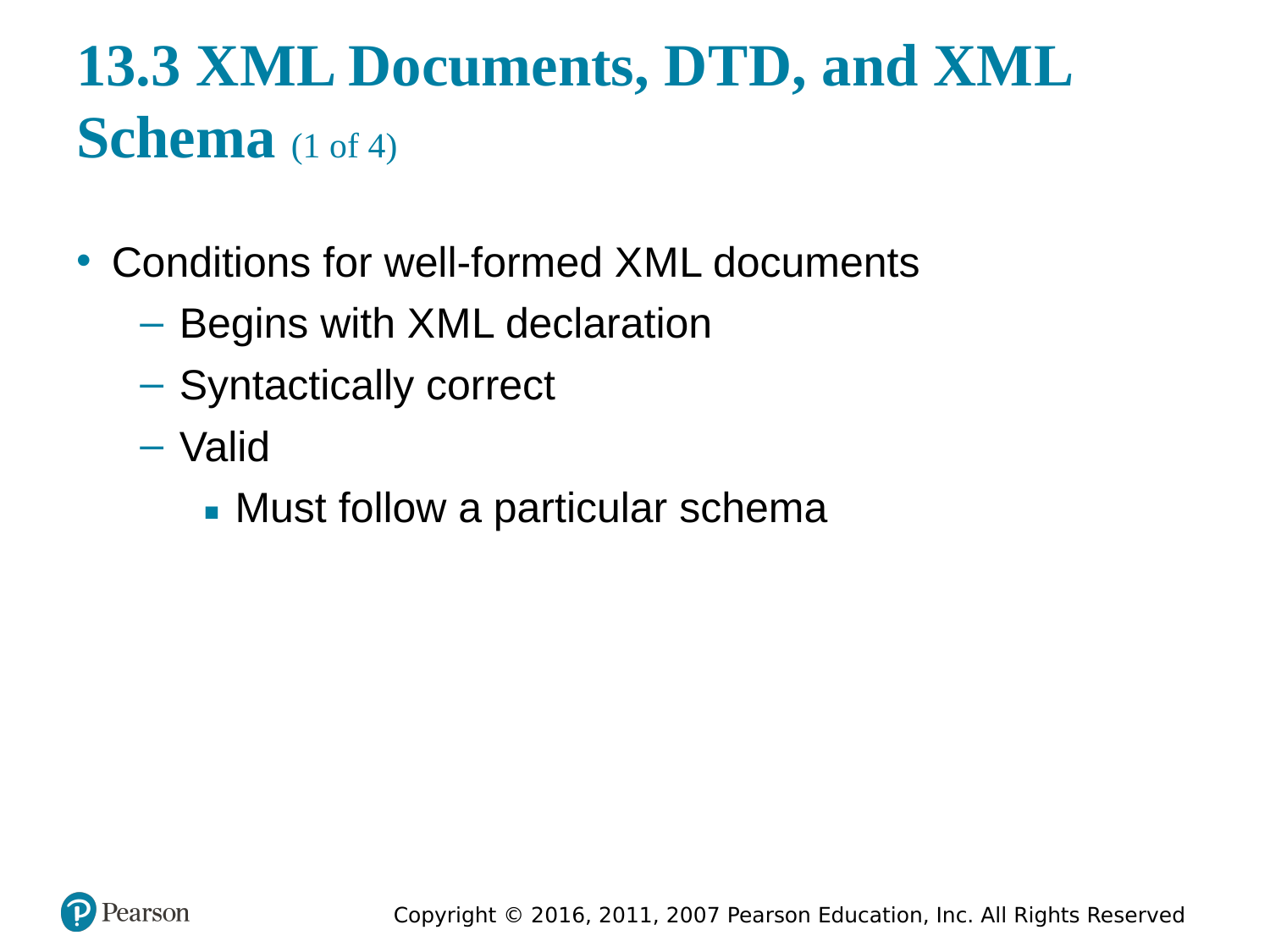

# 13.3 X M L Documents, D T D, and X M L Schema (1 of 4)
Conditions for well-formed X M L documents
Begins with X M L declaration
Syntactically correct
Valid
Must follow a particular schema